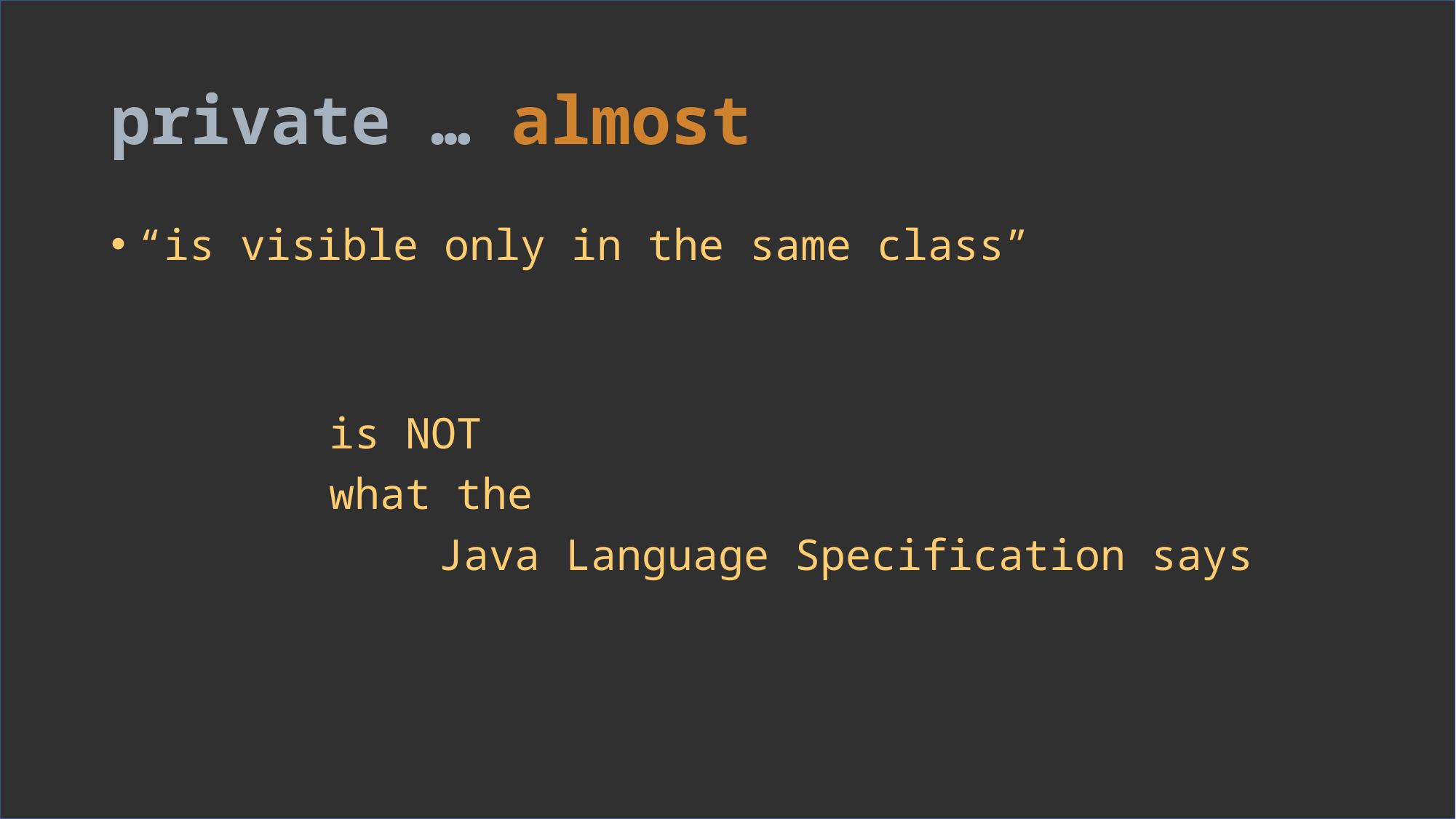

# private … almost
“is visible only in the same class”

		is NOT
		what the
			Java Language Specification says